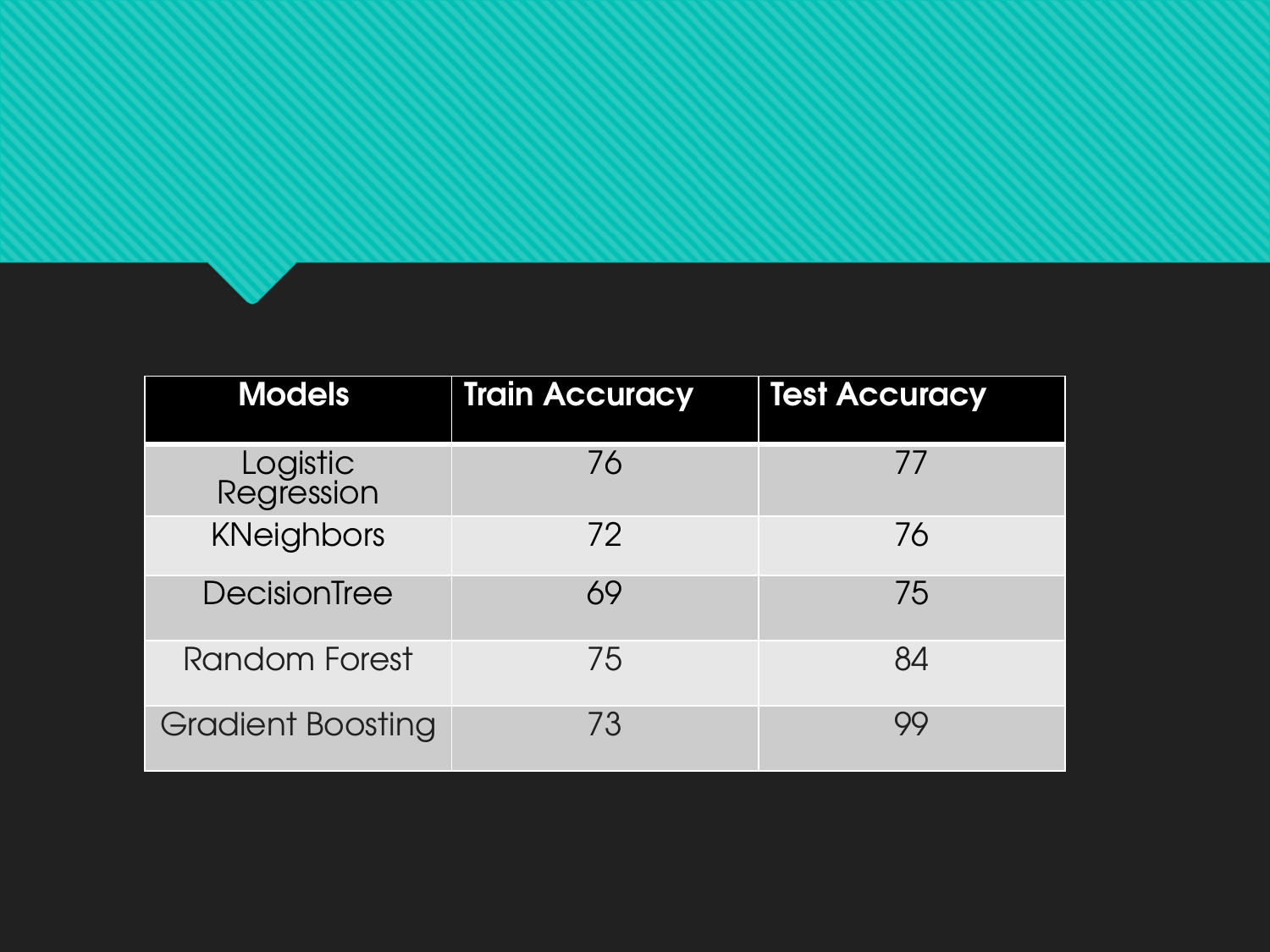

| Models | Train Accuracy | Test Accuracy |
| --- | --- | --- |
| Logistic Regression | 76 | 77 |
| KNeighbors | 72 | 76 |
| DecisionTree | 69 | 75 |
| Random Forest | 75 | 84 |
| Gradient Boosting | 73 | 99 |